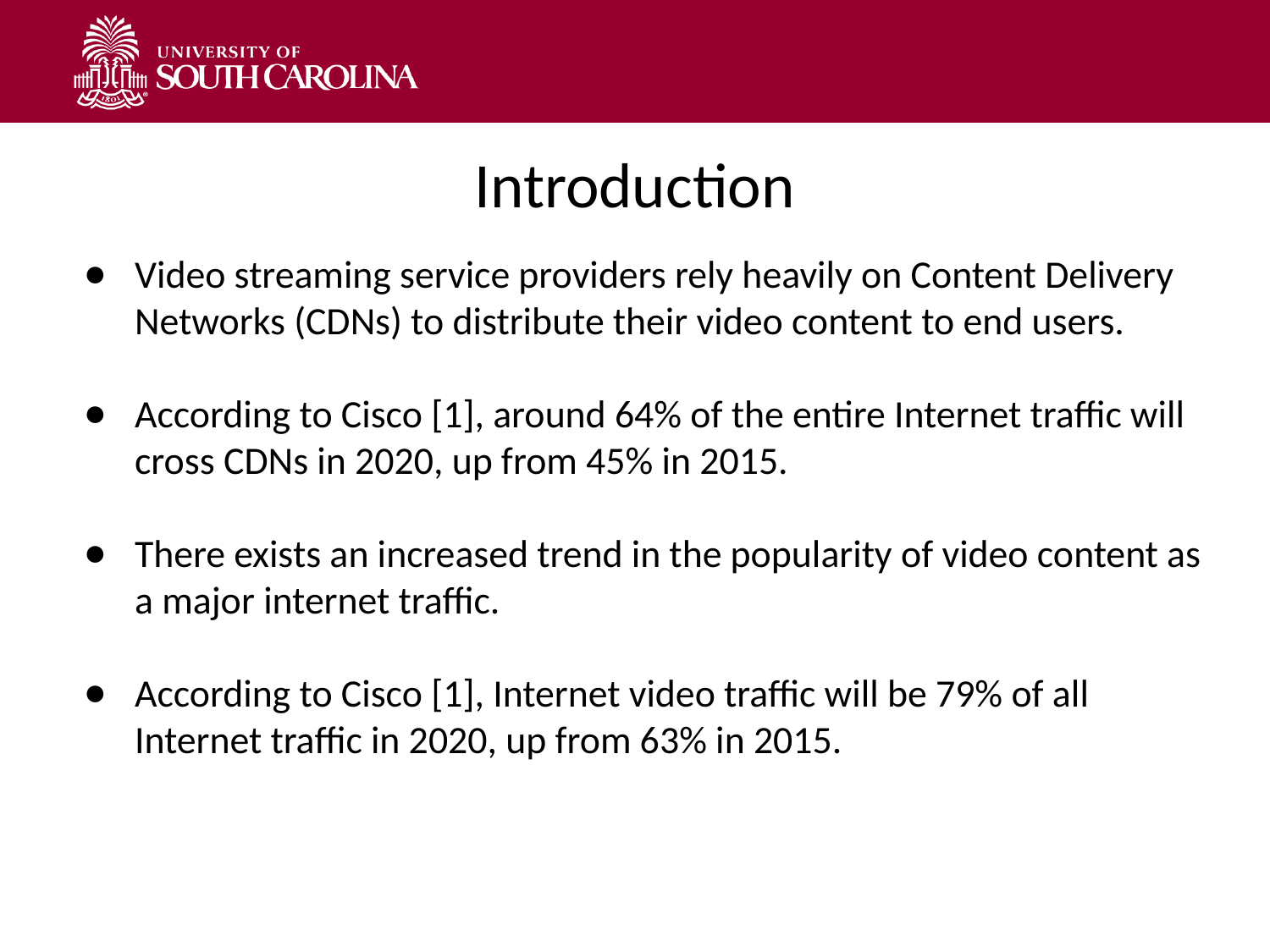

# Introduction
Video streaming service providers rely heavily on Content Delivery Networks (CDNs) to distribute their video content to end users.
According to Cisco [1], around 64% of the entire Internet traffic will cross CDNs in 2020, up from 45% in 2015.
There exists an increased trend in the popularity of video content as a major internet traffic.
According to Cisco [1], Internet video traffic will be 79% of all Internet traffic in 2020, up from 63% in 2015.